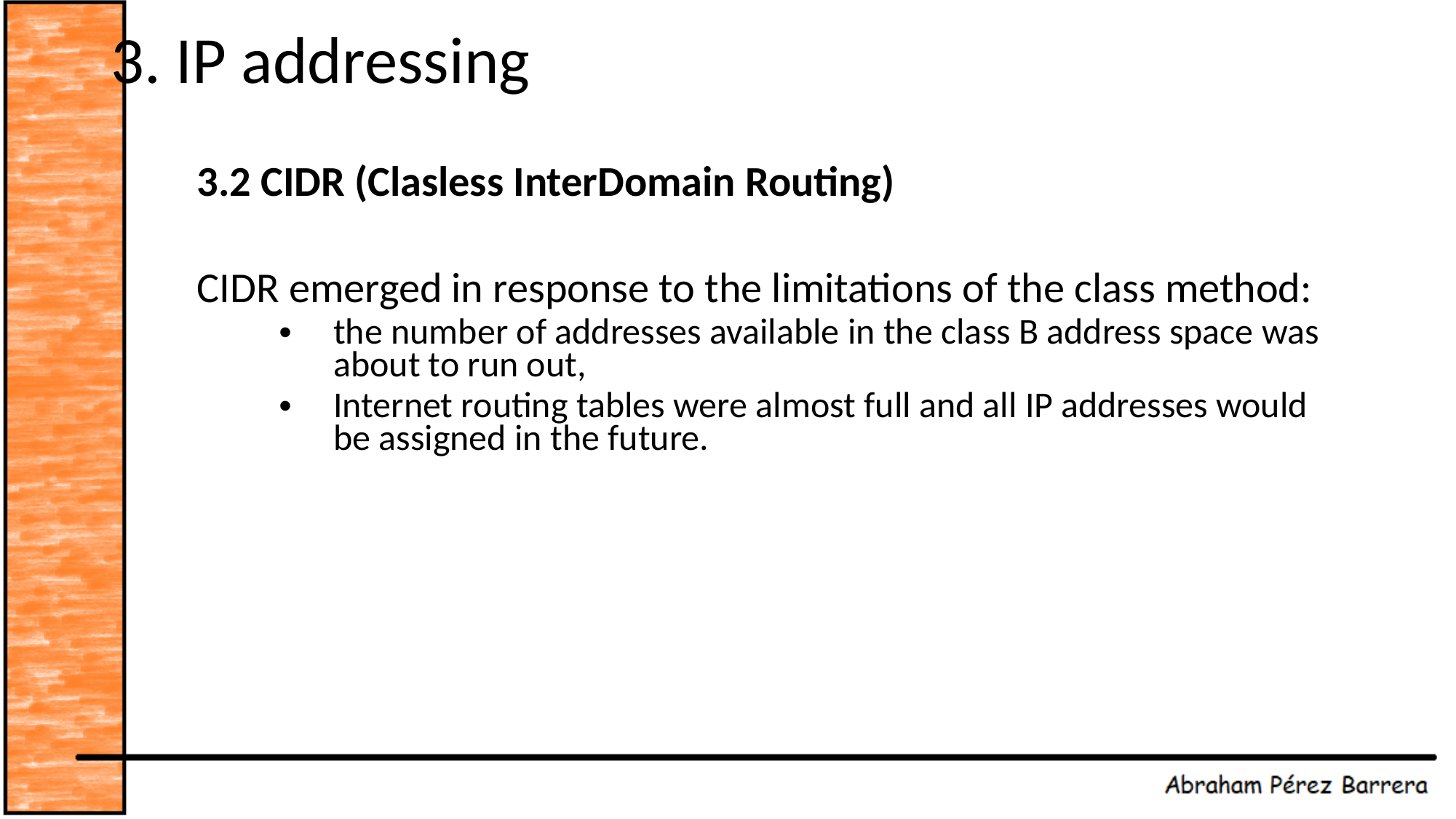

# 3. IP addressing
3.2 CIDR (Clasless InterDomain Routing)

CIDR emerged in response to the limitations of the class method:
the number of addresses available in the class B address space was about to run out,
Internet routing tables were almost full and all IP addresses would be assigned in the future.